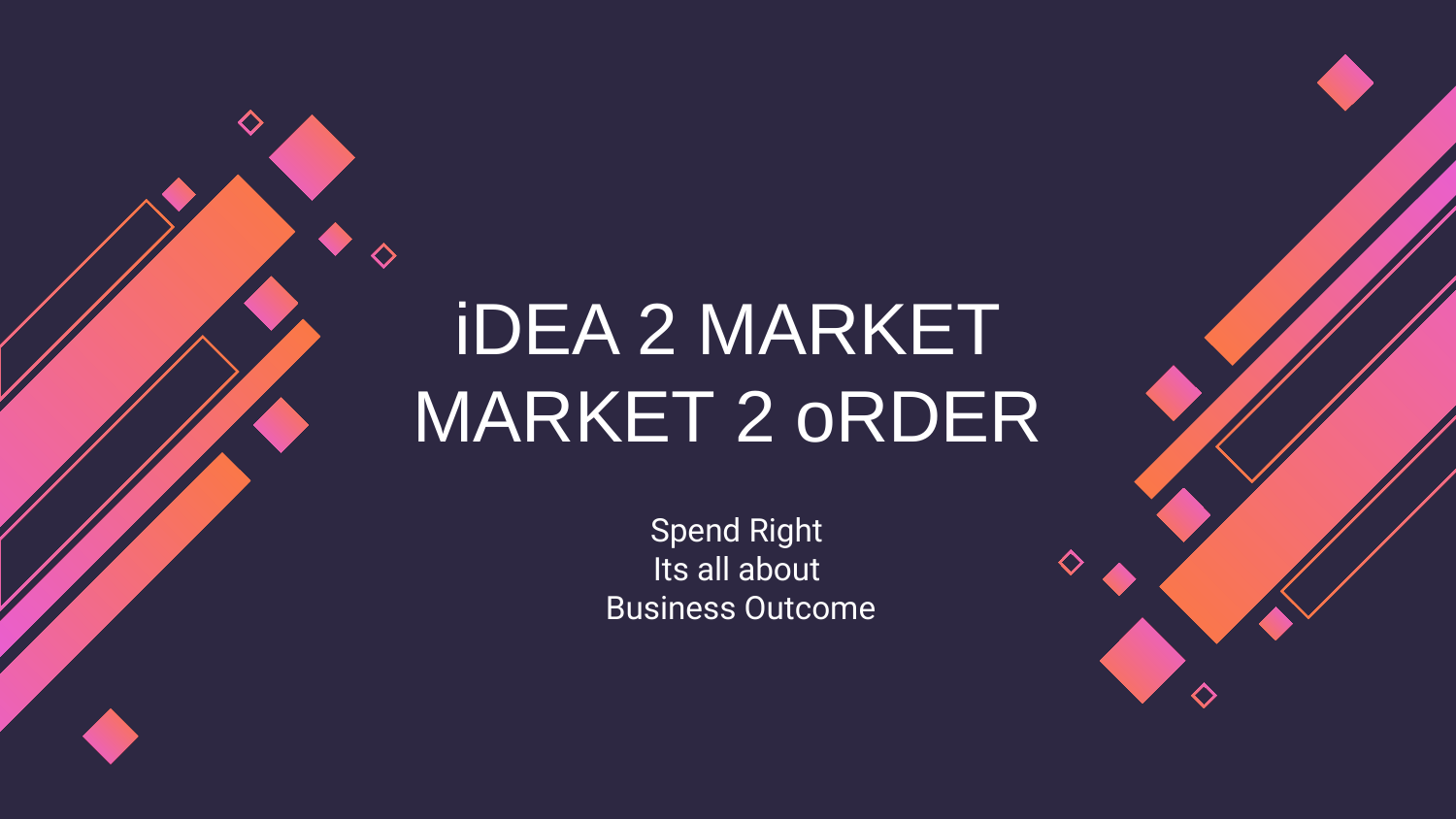

# iDEA 2 MARKET MARKET 2 oRDER
Spend Right
Its all about
Business Outcome